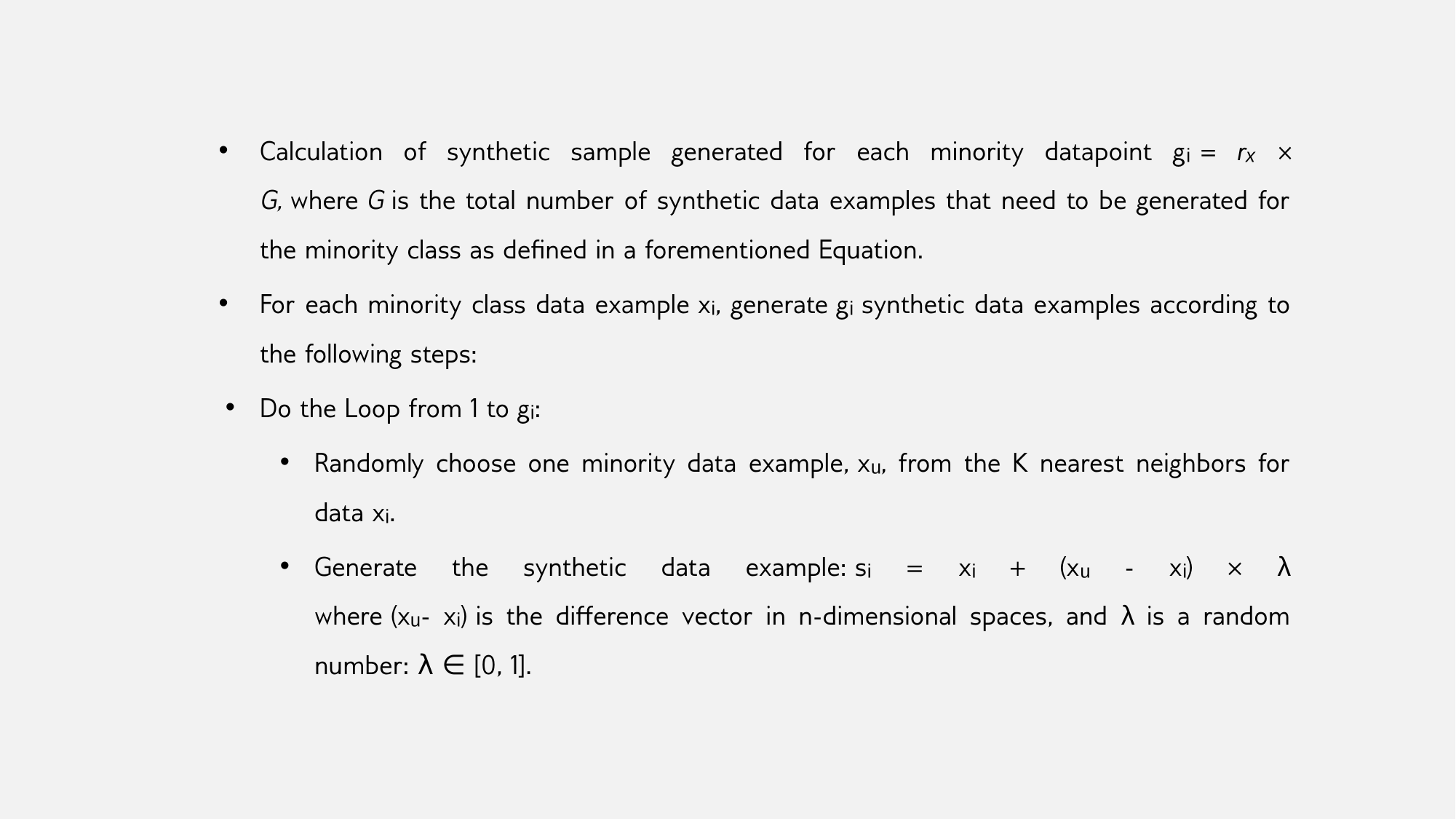

Calculation of synthetic sample generated for each minority datapoint gᵢ = rₓ × G, where G is the total number of synthetic data examples that need to be generated for the minority class as defined in a forementioned Equation.
For each minority class data example xᵢ, generate gᵢ synthetic data examples according to the following steps:
Do the Loop from 1 to gᵢ:
Randomly choose one minority data example, xᵤ, from the K nearest neighbors for data xᵢ.
Generate the synthetic data example: sᵢ = xᵢ + (xᵤ − xᵢ) × λ
where (xᵤ− xᵢ) is the difference vector in n-dimensional spaces, and λ is a random number: λ ∈ [0, 1].